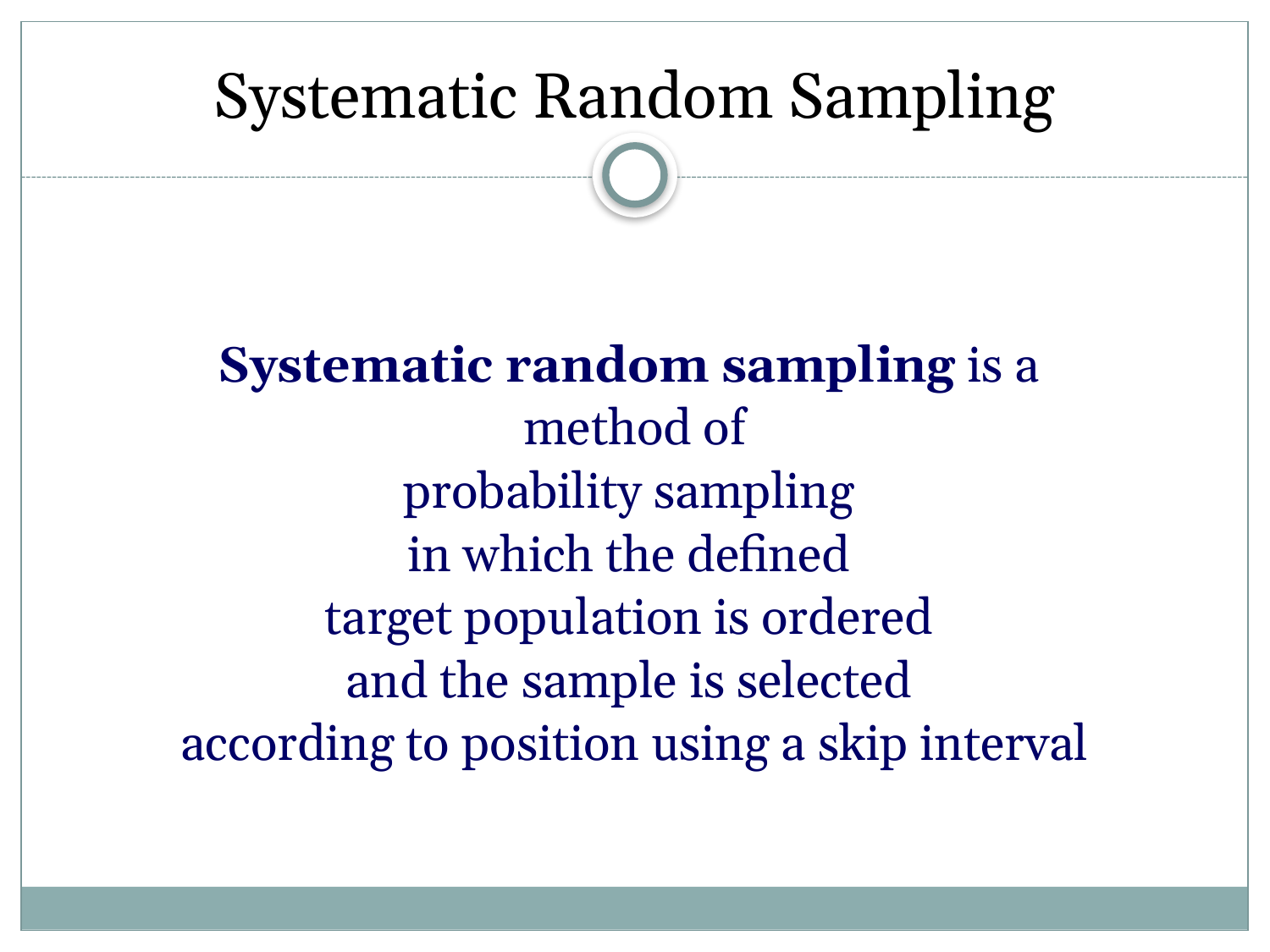

# Systematic Random Sampling
Systematic random sampling is a
method of
probability sampling
in which the defined
target population is ordered
and the sample is selected
according to position using a skip interval